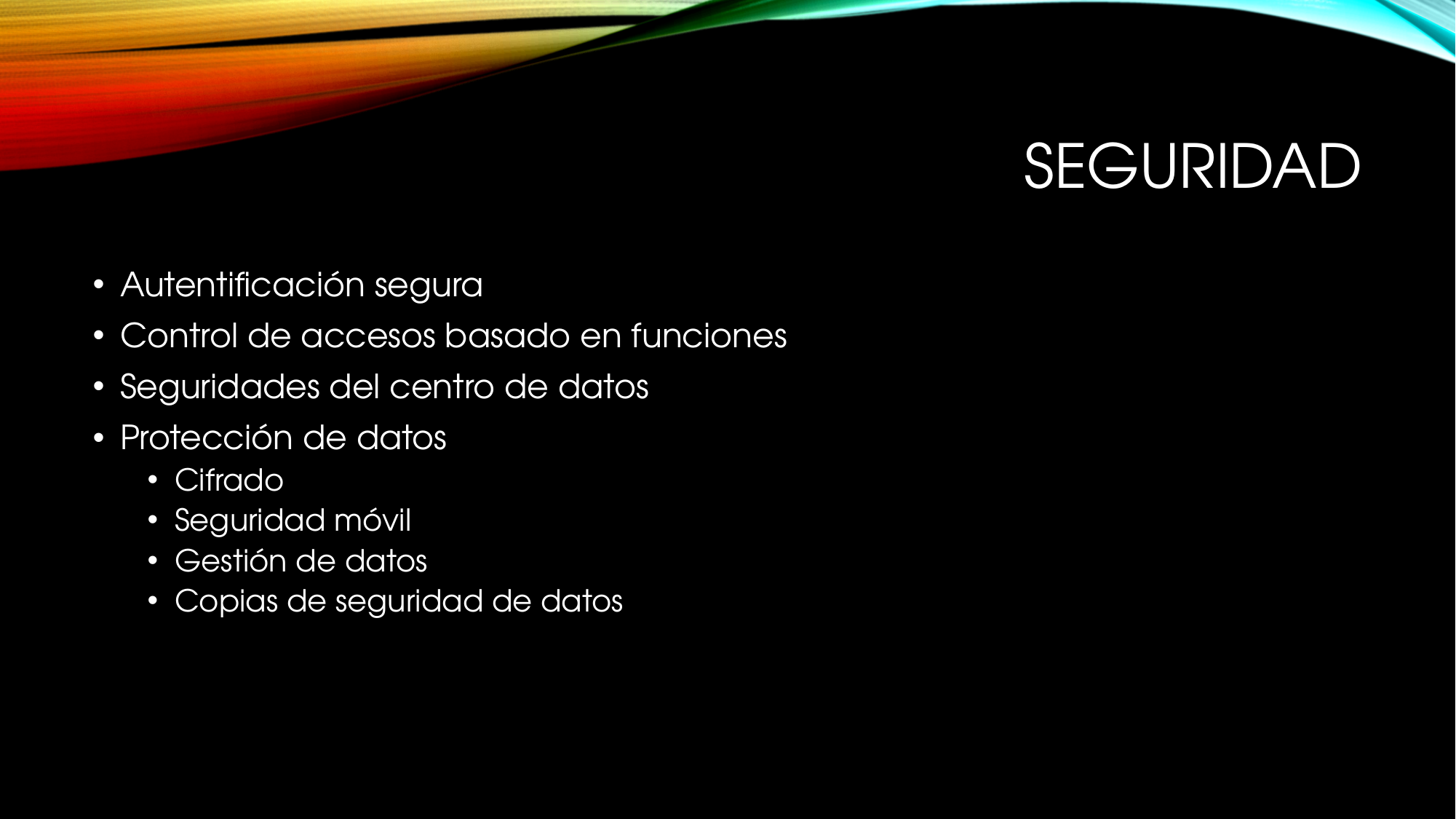

# Seguridad
Autentificación segura
Control de accesos basado en funciones
Seguridades del centro de datos
Protección de datos
Cifrado
Seguridad móvil
Gestión de datos
Copias de seguridad de datos